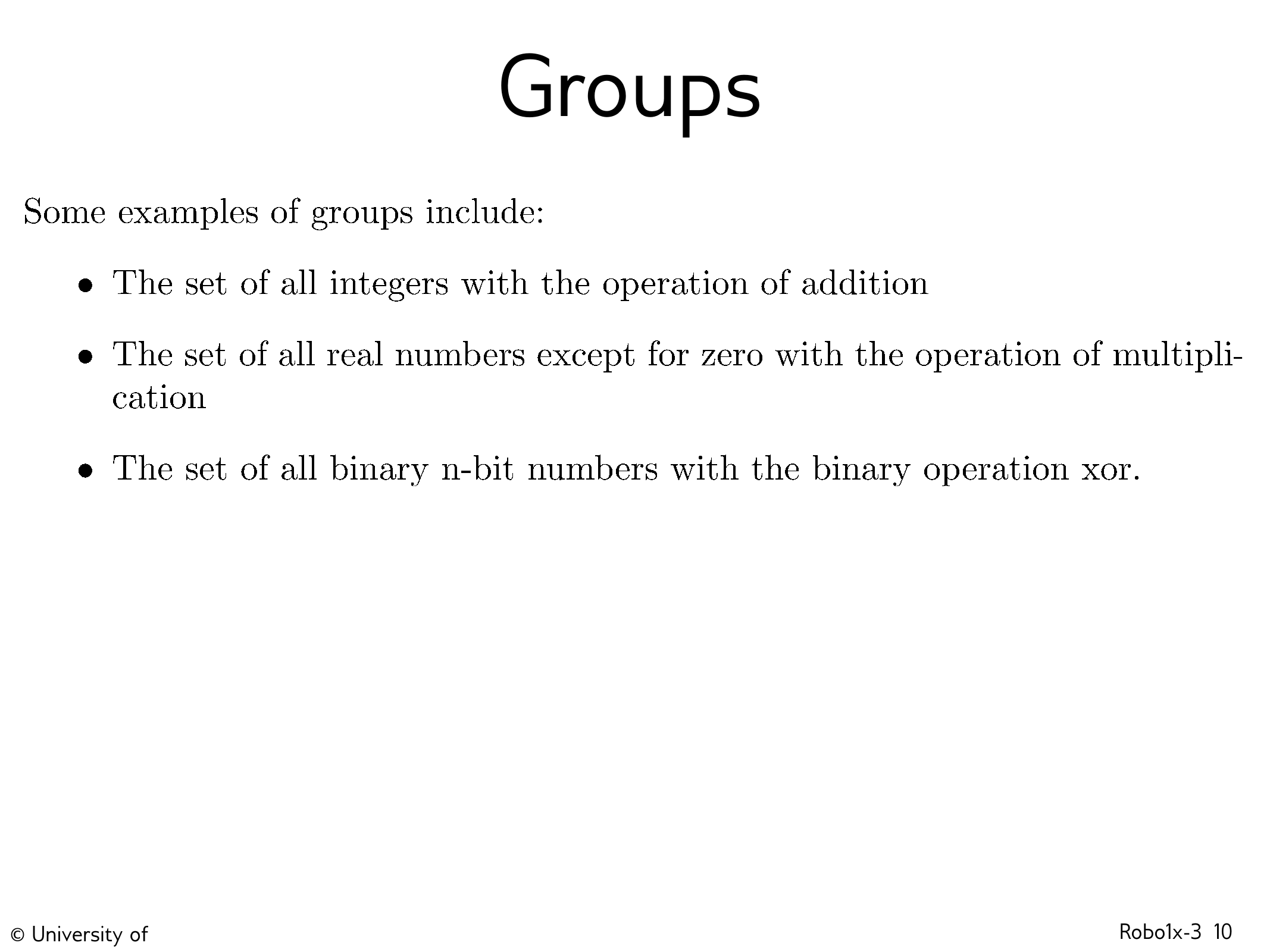

# Groups

Robo1x-3 10
© University of Pennsylvania